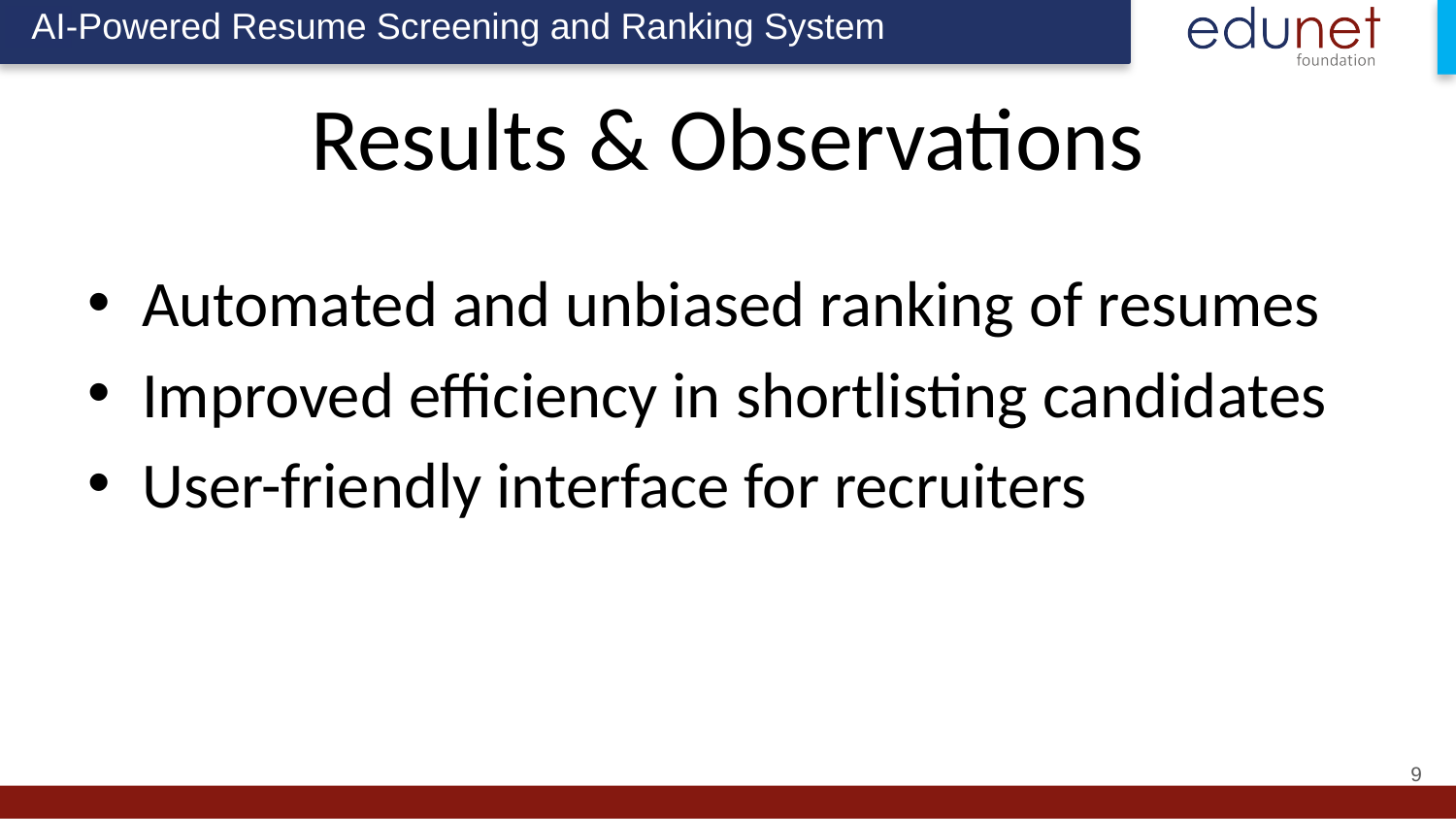

AI-Powered Resume Screening and Ranking System

Results & Observations
Automated and unbiased ranking of resumes
Improved efficiency in shortlisting candidates
User-friendly interface for recruiters
9